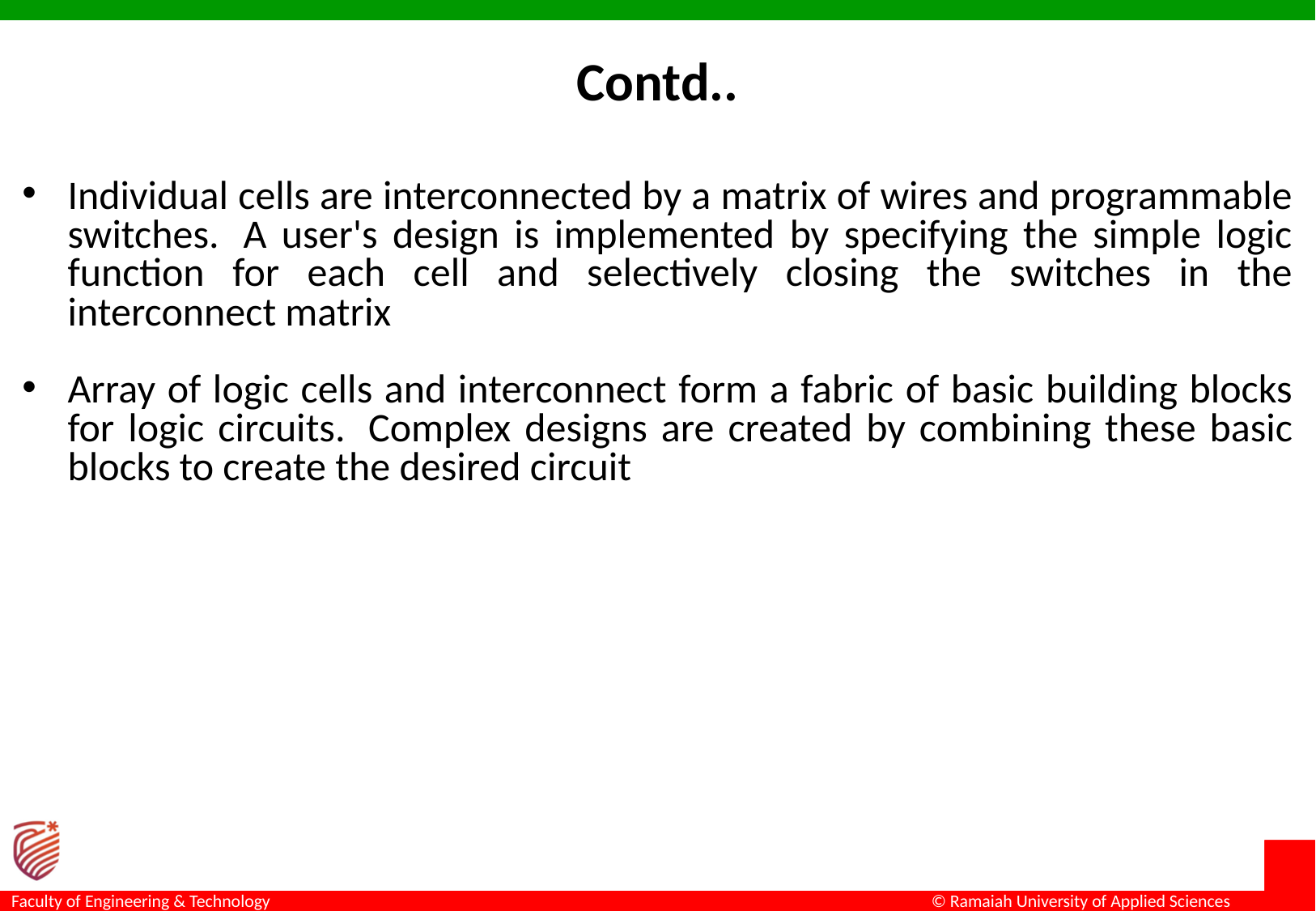

Contd..
Individual cells are interconnected by a matrix of wires and programmable switches.  A user's design is implemented by specifying the simple logic function for each cell and selectively closing the switches in the interconnect matrix

Array of logic cells and interconnect form a fabric of basic building blocks for logic circuits.  Complex designs are created by combining these basic blocks to create the desired circuit